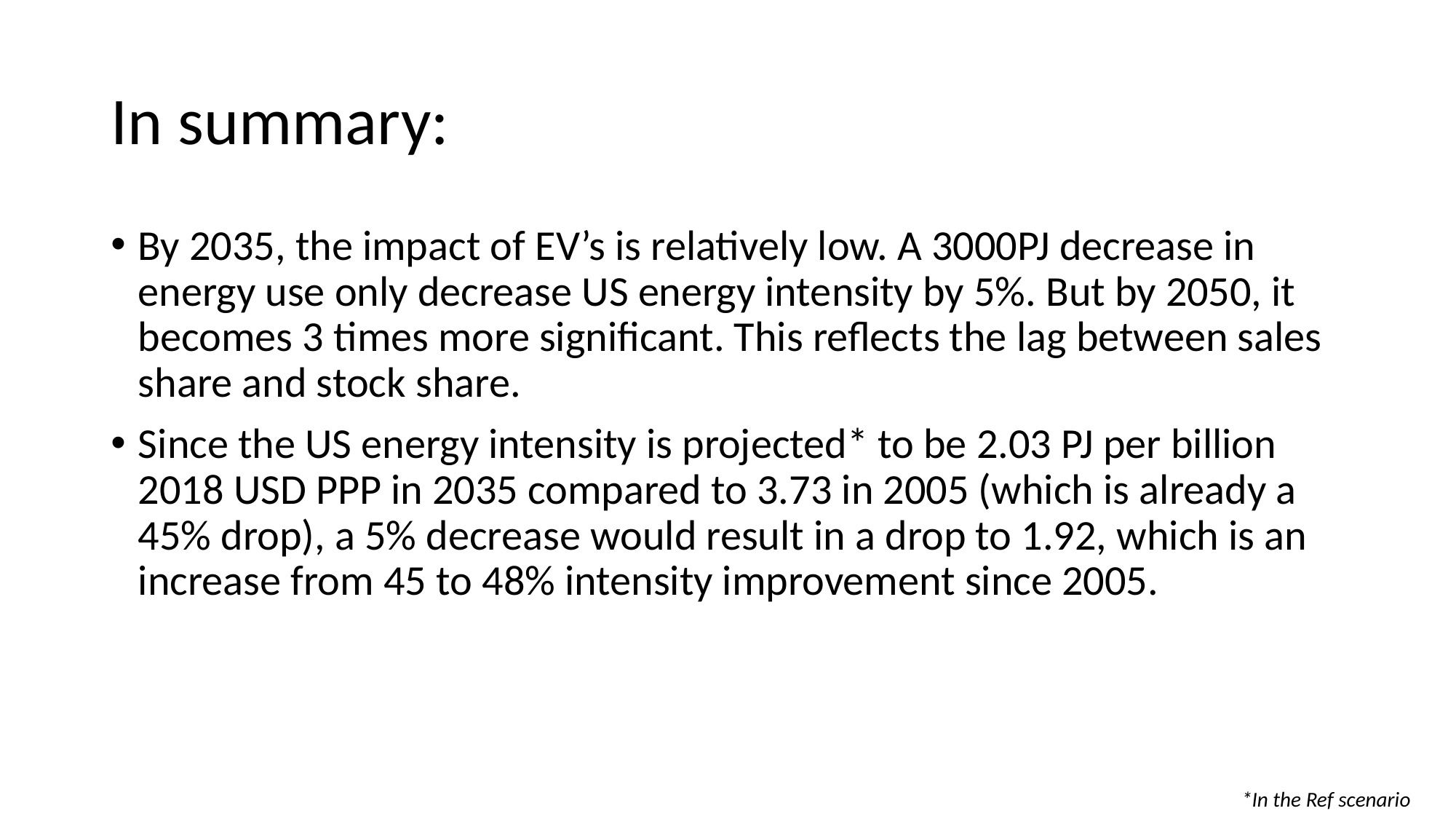

# In summary:
By 2035, the impact of EV’s is relatively low. A 3000PJ decrease in energy use only decrease US energy intensity by 5%. But by 2050, it becomes 3 times more significant. This reflects the lag between sales share and stock share.
Since the US energy intensity is projected* to be 2.03 PJ per billion 2018 USD PPP in 2035 compared to 3.73 in 2005 (which is already a 45% drop), a 5% decrease would result in a drop to 1.92, which is an increase from 45 to 48% intensity improvement since 2005.

*In the Ref scenario